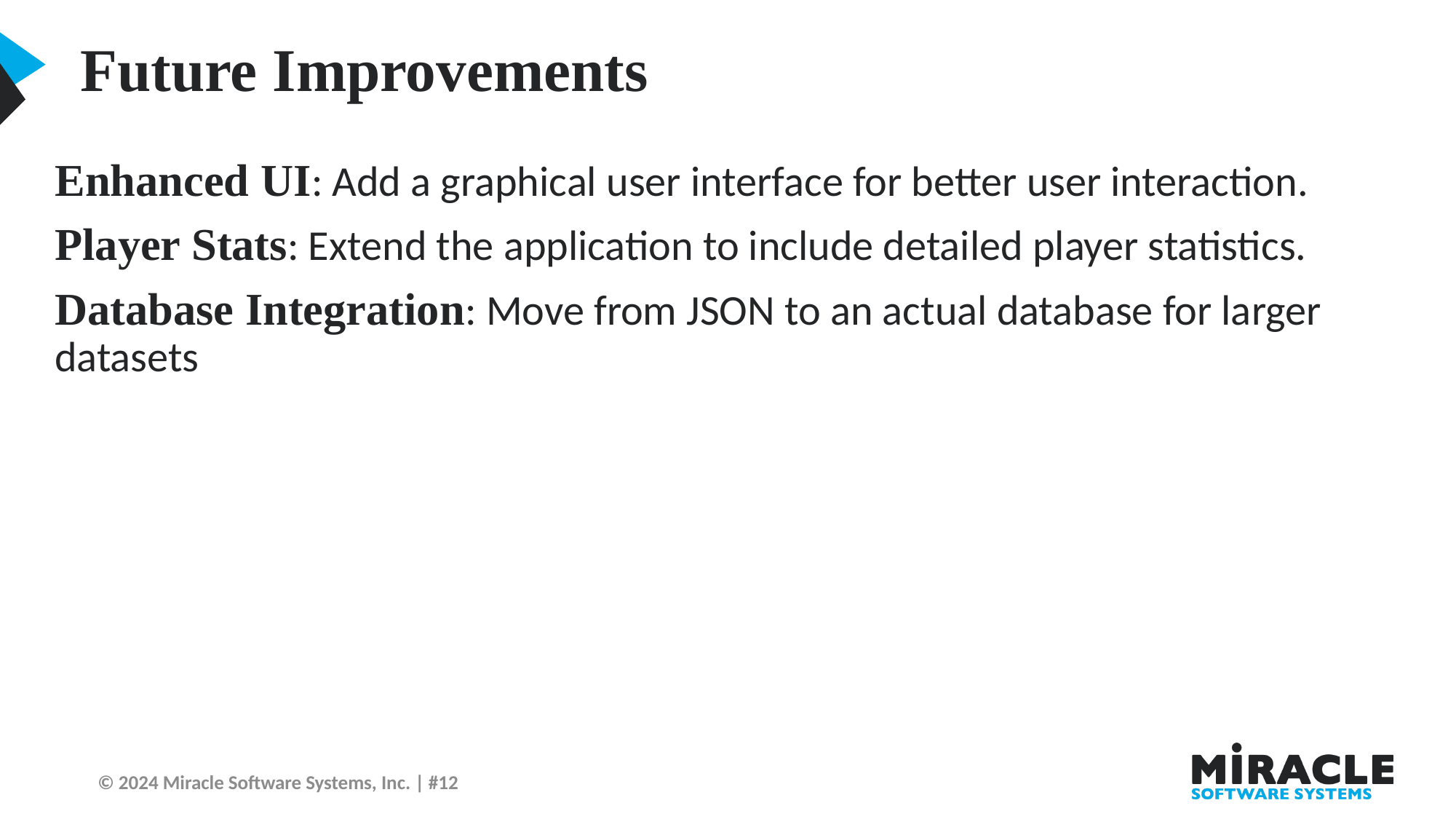

Future Improvements
Enhanced UI: Add a graphical user interface for better user interaction.
Player Stats: Extend the application to include detailed player statistics.
Database Integration: Move from JSON to an actual database for larger datasets